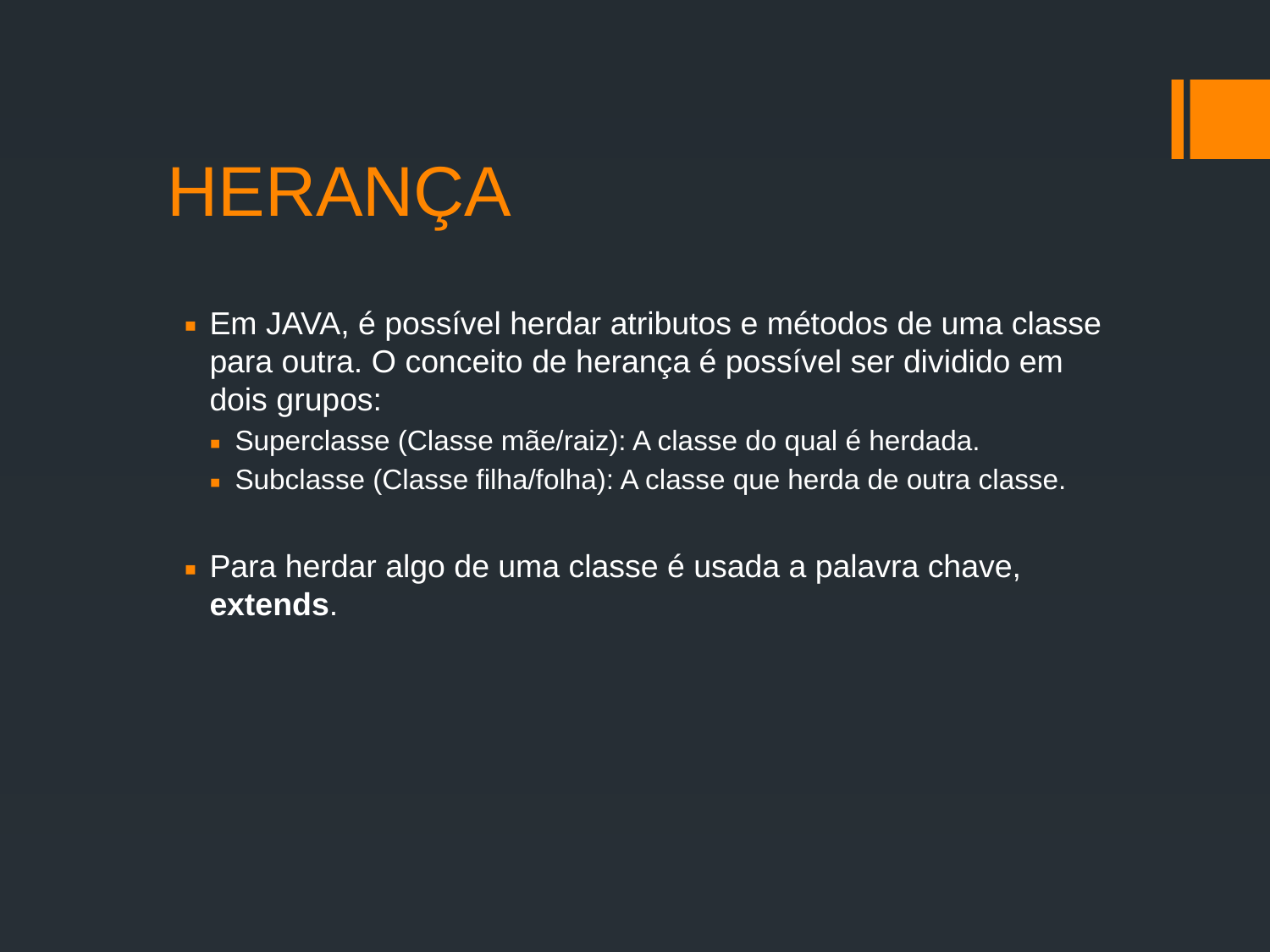

# HERANÇA
Em JAVA, é possível herdar atributos e métodos de uma classe para outra. O conceito de herança é possível ser dividido em dois grupos:
Superclasse (Classe mãe/raiz): A classe do qual é herdada.
Subclasse (Classe filha/folha): A classe que herda de outra classe.

Para herdar algo de uma classe é usada a palavra chave, extends.